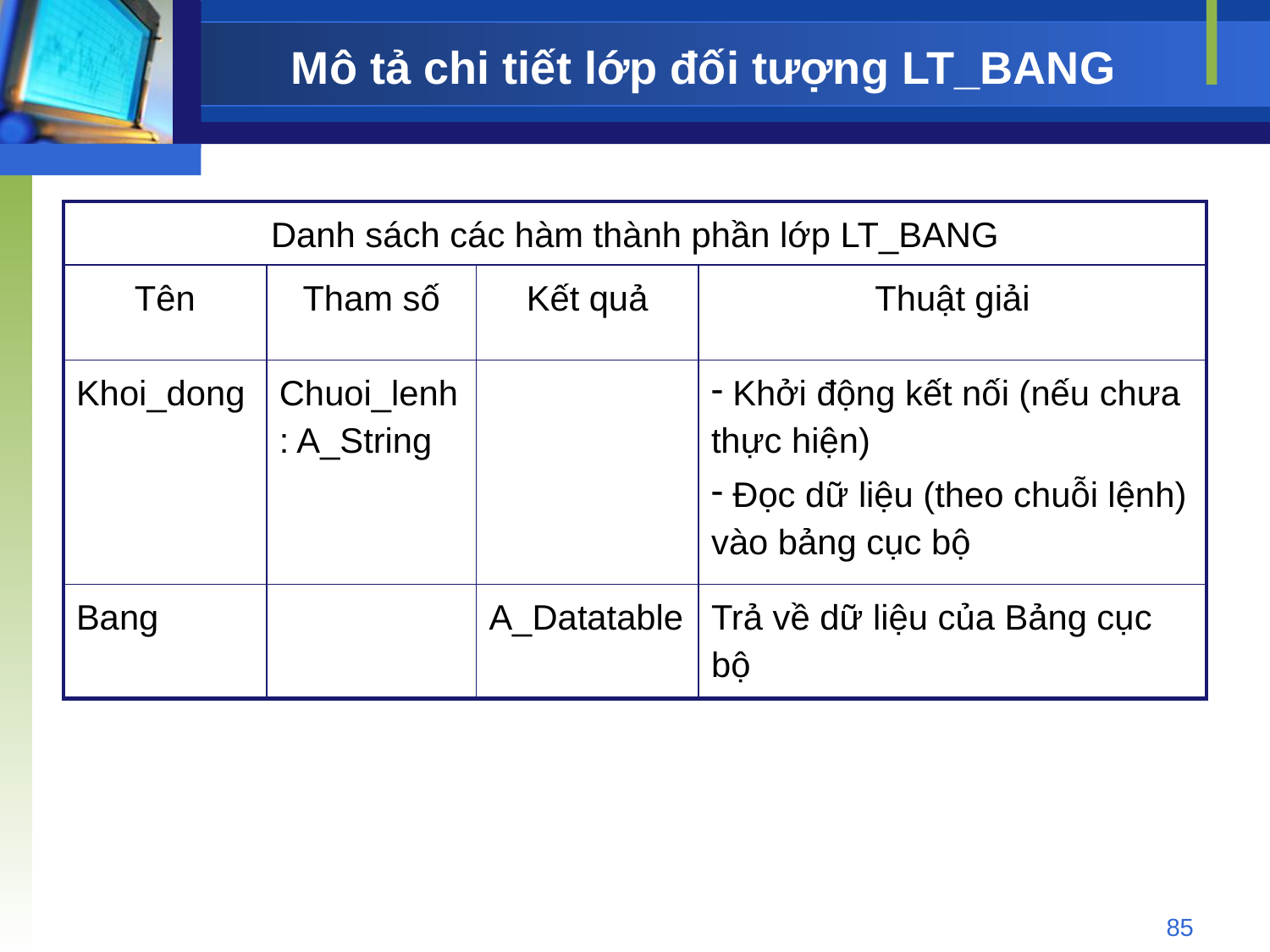

# Mô tả chi tiết lớp đối tượng LT_BANG
| Danh sách các hàm thành phần lớp LT\_BANG |  |  |  |
| --- | --- | --- | --- |
| Tên | Tham số | Kết quả | Thuật giải |
| Khoi\_dong | Chuoi\_lenh: A\_String |  | Khởi động kết nối (nếu chưa thực hiện) Đọc dữ liệu (theo chuỗi lệnh) vào bảng cục bộ |
| Bang |  | A\_Datatable | Trả về dữ liệu của Bảng cục bộ |
85